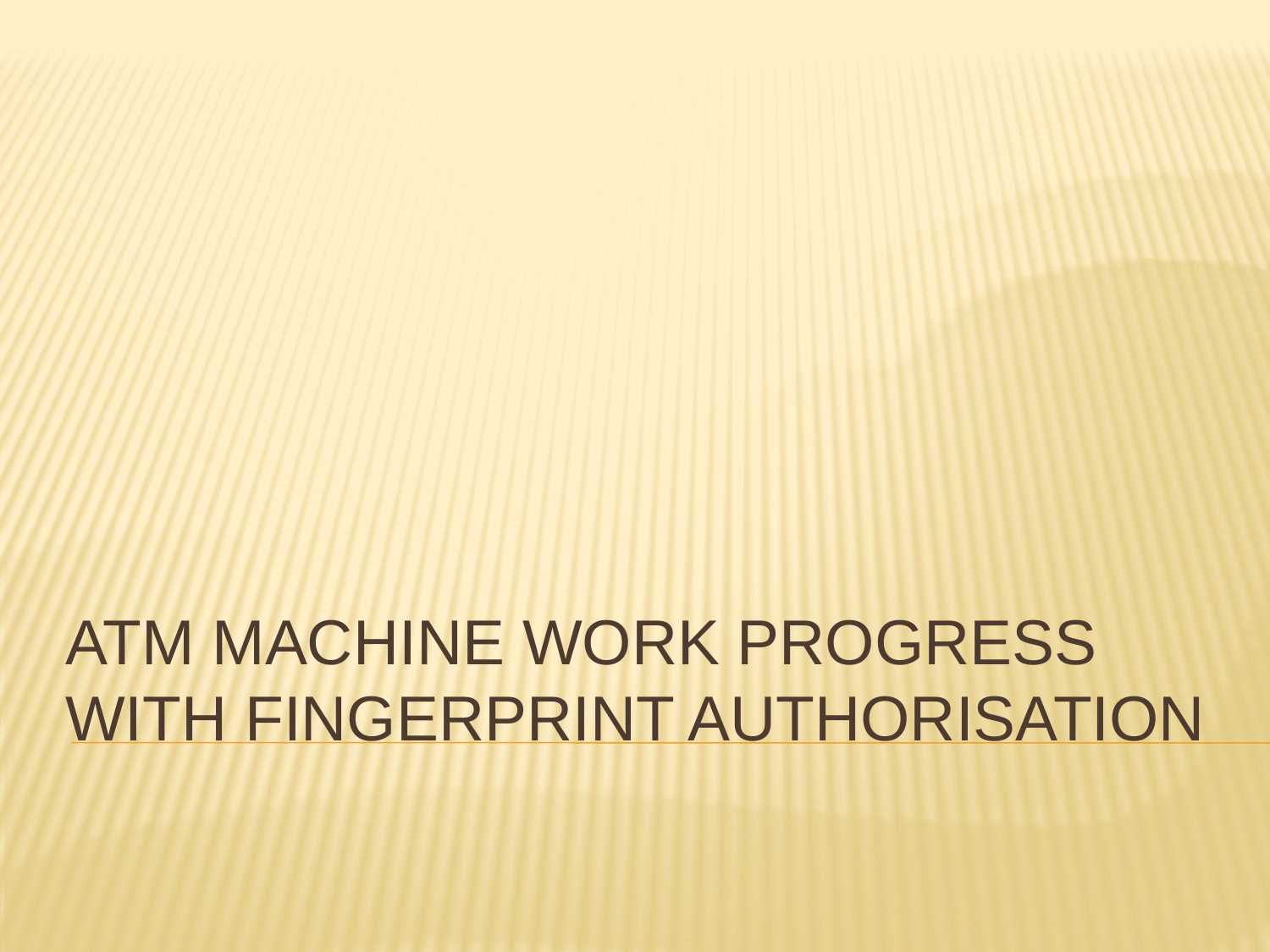

# ATM machine work progress with fingerprint authorisation